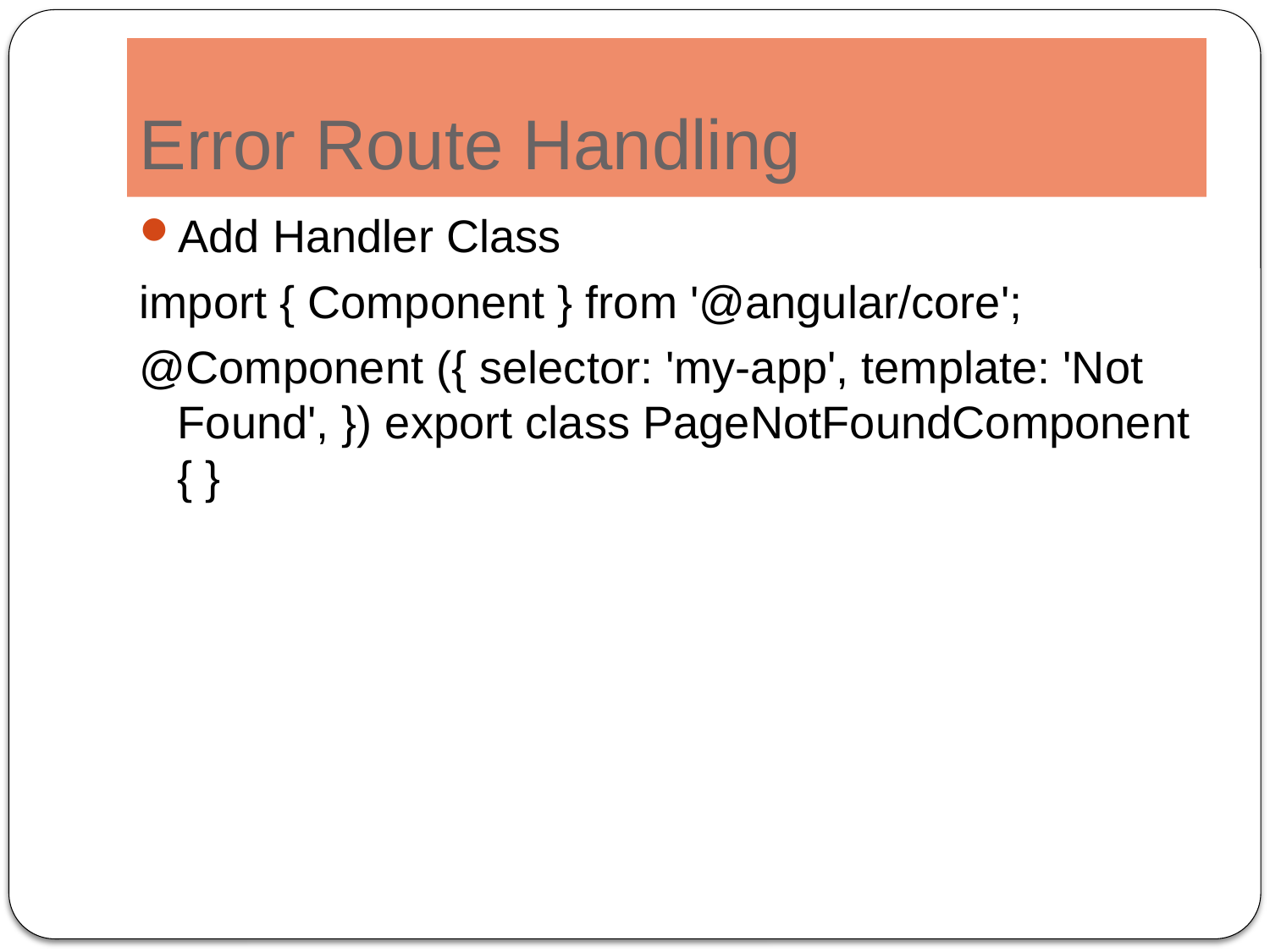

# Error Route Handling
Add Handler Class
import { Component } from '@angular/core';
@Component ({ selector: 'my-app', template: 'Not Found', }) export class PageNotFoundComponent { }